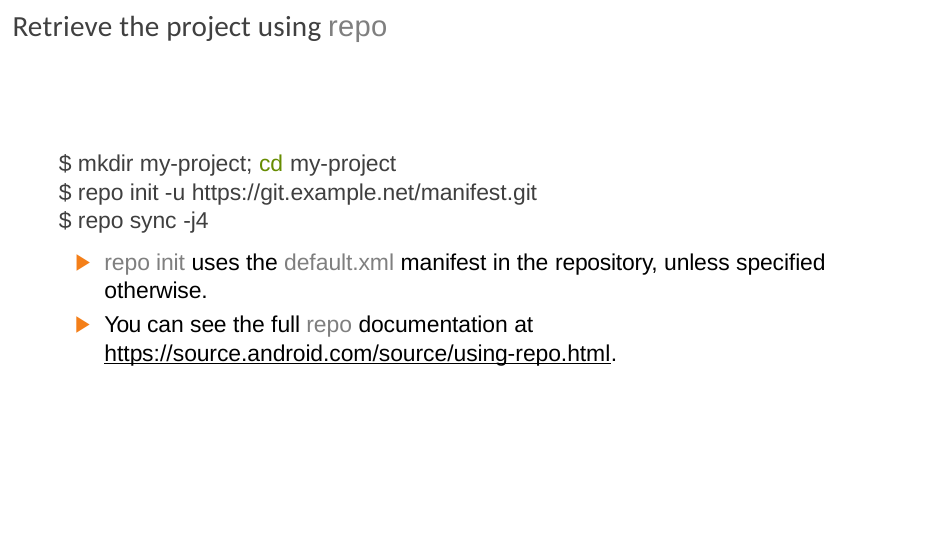

# Retrieve the project using repo
$ mkdir my-project; cd my-project
$ repo init -u https://git.example.net/manifest.git
$ repo sync -j4

repo init uses the default.xml manifest in the repository, unless specified  otherwise.
You can see the full repo documentation at
https://source.android.com/source/using-repo.html.
181/300
Remake by Mao Huynh